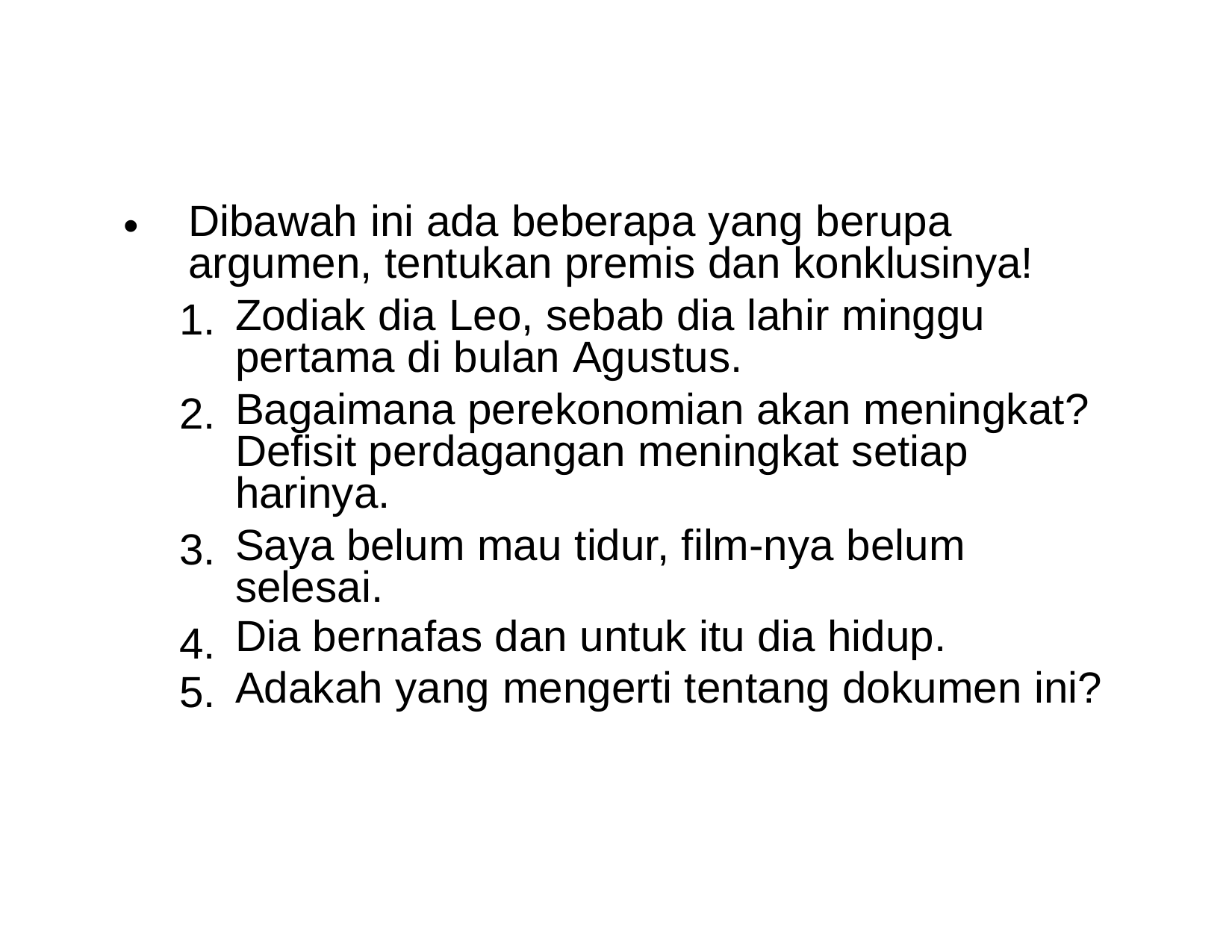

•
Dibawah ini ada beberapa yang berupa argumen, tentukan premis dan konklusinya!
1.
Zodiak dia Leo, sebab dia lahir minggu pertama di bulan Agustus.
Bagaimana perekonomian akan meningkat? Defisit perdagangan meningkat setiap harinya.
Saya belum mau tidur, film-nya belum selesai.
Dia bernafas dan untuk itu dia hidup.
Adakah yang mengerti tentang dokumen ini?
2.
3.
4.
5.